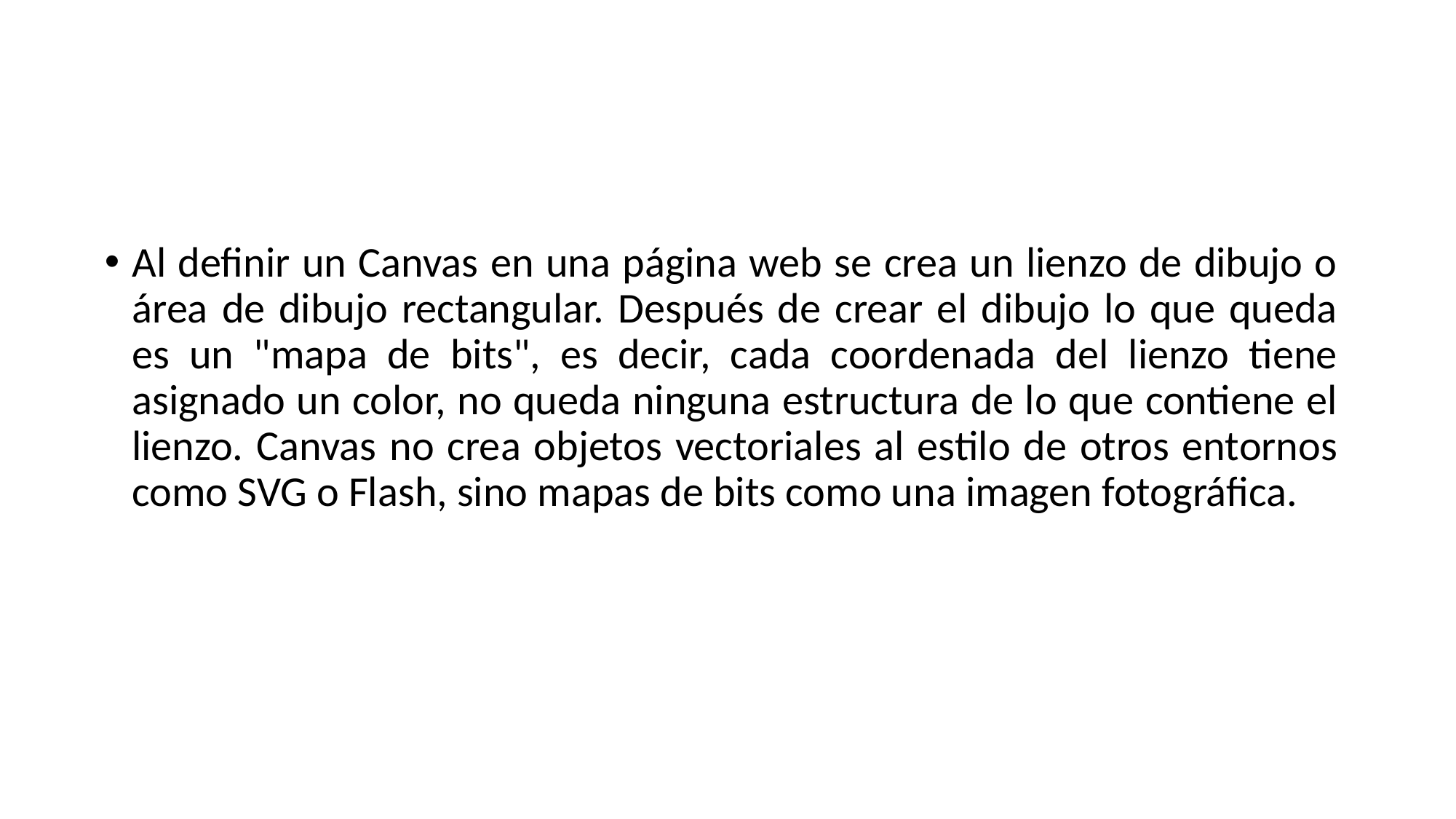

Al definir un Canvas en una página web se crea un lienzo de dibujo o área de dibujo rectangular. Después de crear el dibujo lo que queda es un "mapa de bits", es decir, cada coordenada del lienzo tiene asignado un color, no queda ninguna estructura de lo que contiene el lienzo. Canvas no crea objetos vectoriales al estilo de otros entornos como SVG o Flash, sino mapas de bits como una imagen fotográfica.